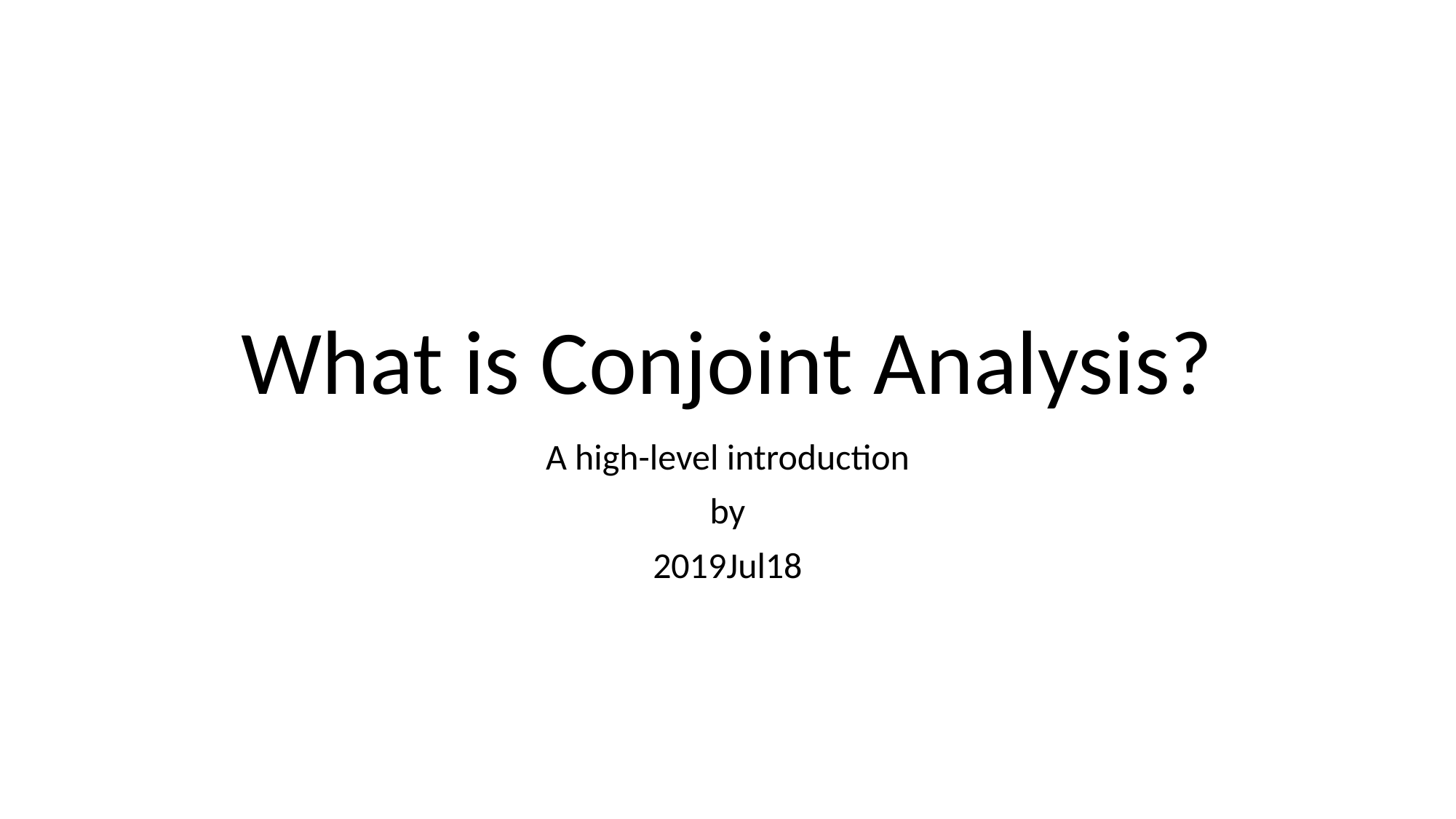

# What is Conjoint Analysis?
A high-level introduction
by
2019Jul18